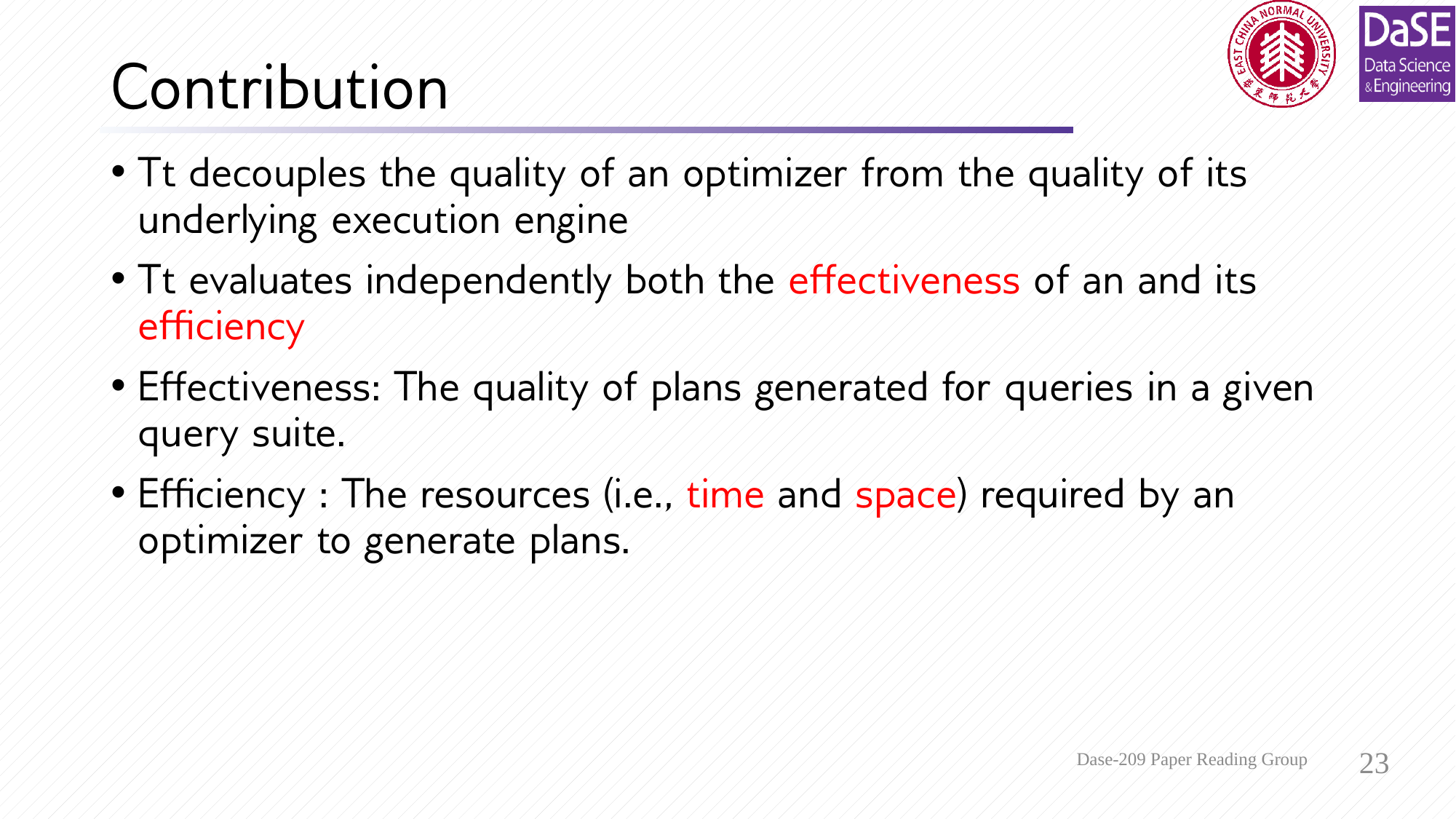

# Contribution
Tt decouples the quality of an optimizer from the quality of its underlying execution engine
Tt evaluates independently both the effectiveness of an and its efficiency
Effectiveness: The quality of plans generated for queries in a given query suite.
Efficiency : The resources (i.e., time and space) required by an optimizer to generate plans.

Dase-209 Paper Reading Group